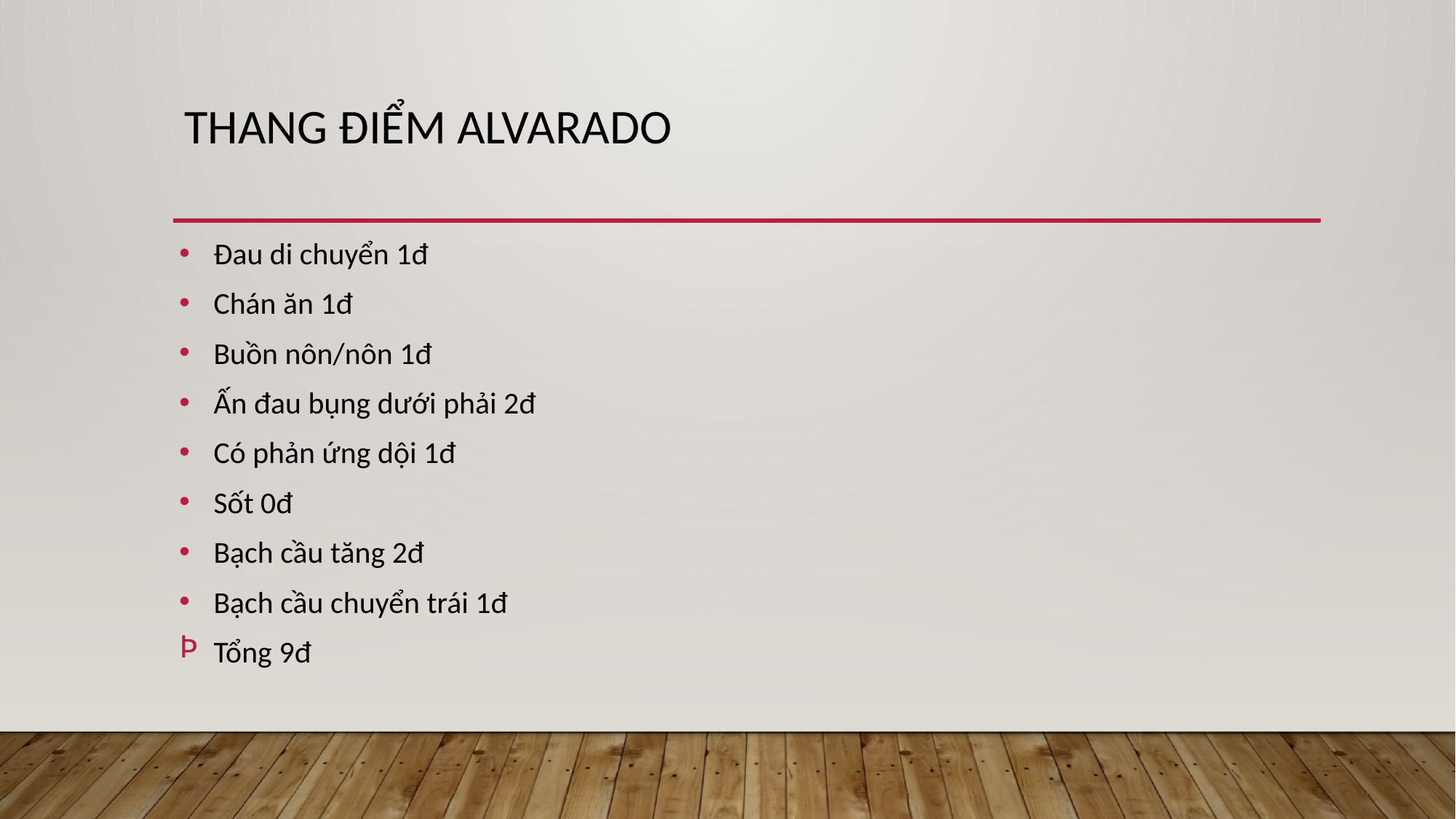

# Thang điểm alvarado
Đau di chuyển 1đ
Chán ăn 1đ
Buồn nôn/nôn 1đ
Ấn đau bụng dưới phải 2đ
Có phản ứng dội 1đ
Sốt 0đ
Bạch cầu tăng 2đ
Bạch cầu chuyển trái 1đ
Tổng 9đ